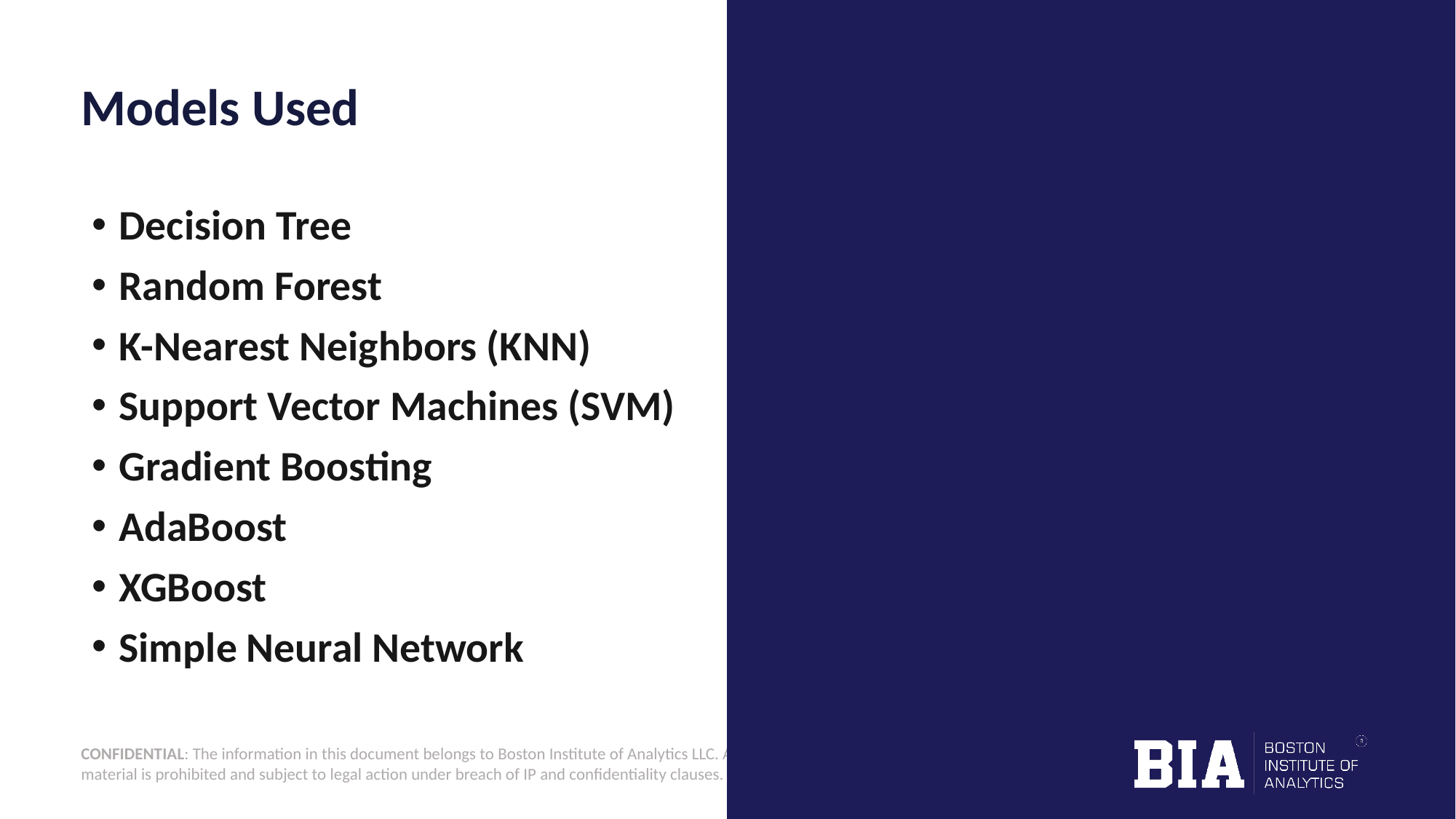

# Models Used
Decision Tree
Random Forest
K-Nearest Neighbors (KNN)
Support Vector Machines (SVM)
Gradient Boosting
AdaBoost
XGBoost
Simple Neural Network